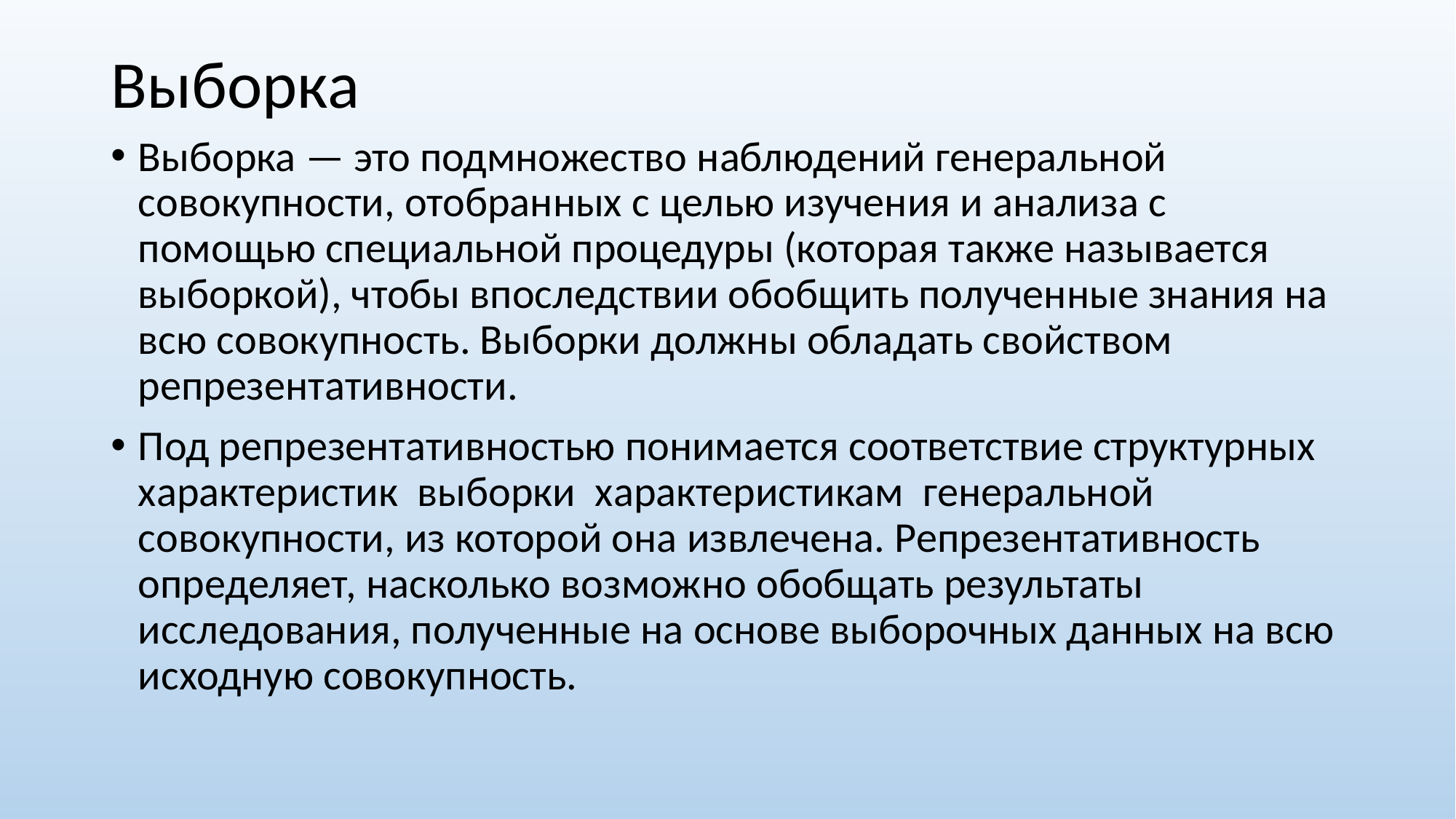

# Выборка
Выборка — это подмножество наблюдений генеральной совокупности, отобранных с целью изучения и анализа с помощью специальной процедуры (которая также называется выборкой), чтобы впоследствии обобщить полученные знания на всю совокупность. Выборки должны обладать свойством  репрезентативности.
Под репрезентативностью понимается соответствие структурных характеристик  выборки  характеристикам  генеральной совокупности, из которой она извлечена. Репрезентативность определяет, насколько возможно обобщать результаты исследования, полученные на основе выборочных данных на всю исходную совокупность.